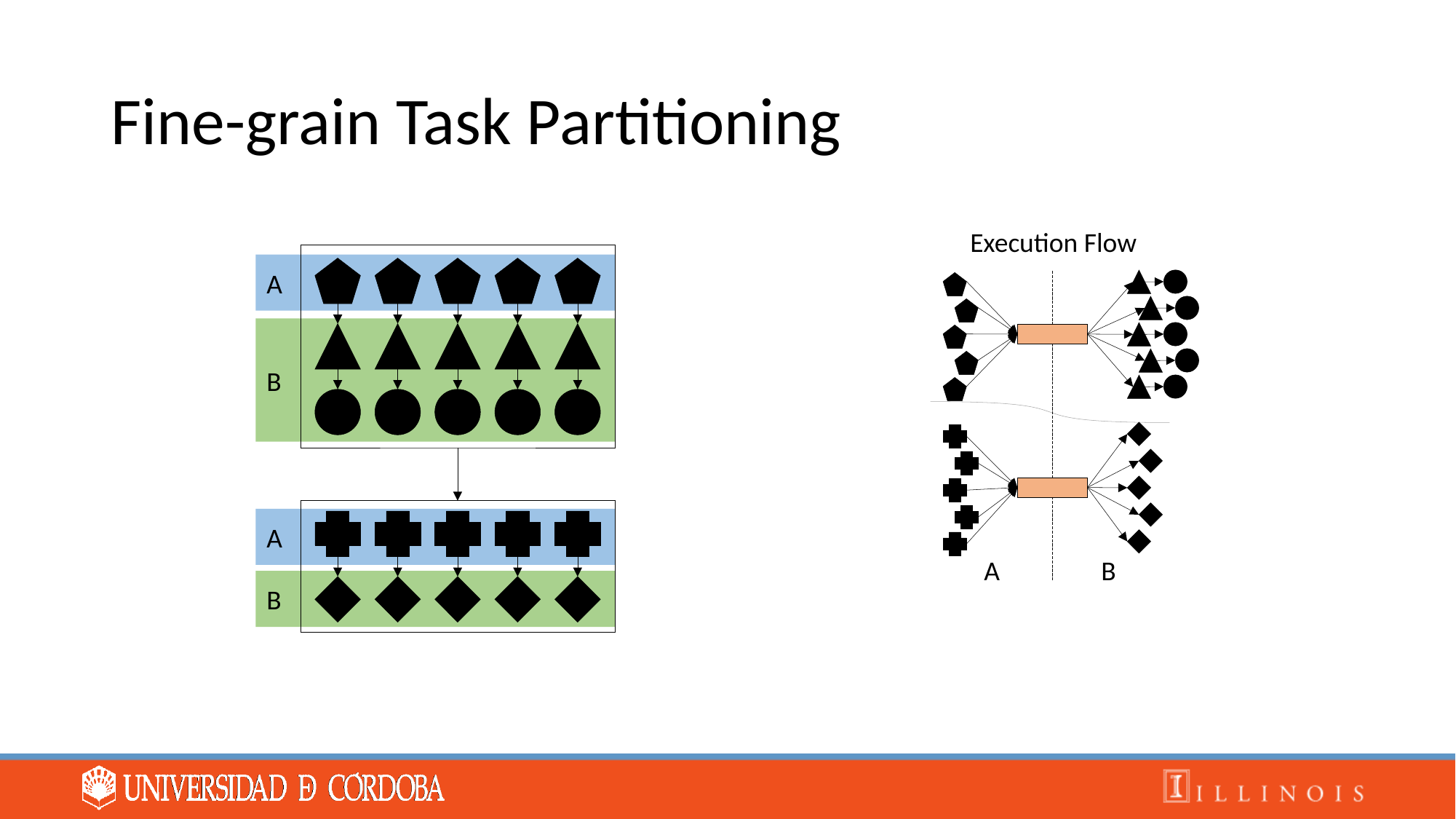

# Fine-grain Task Partitioning
Execution Flow

A
B

A
B
A
B